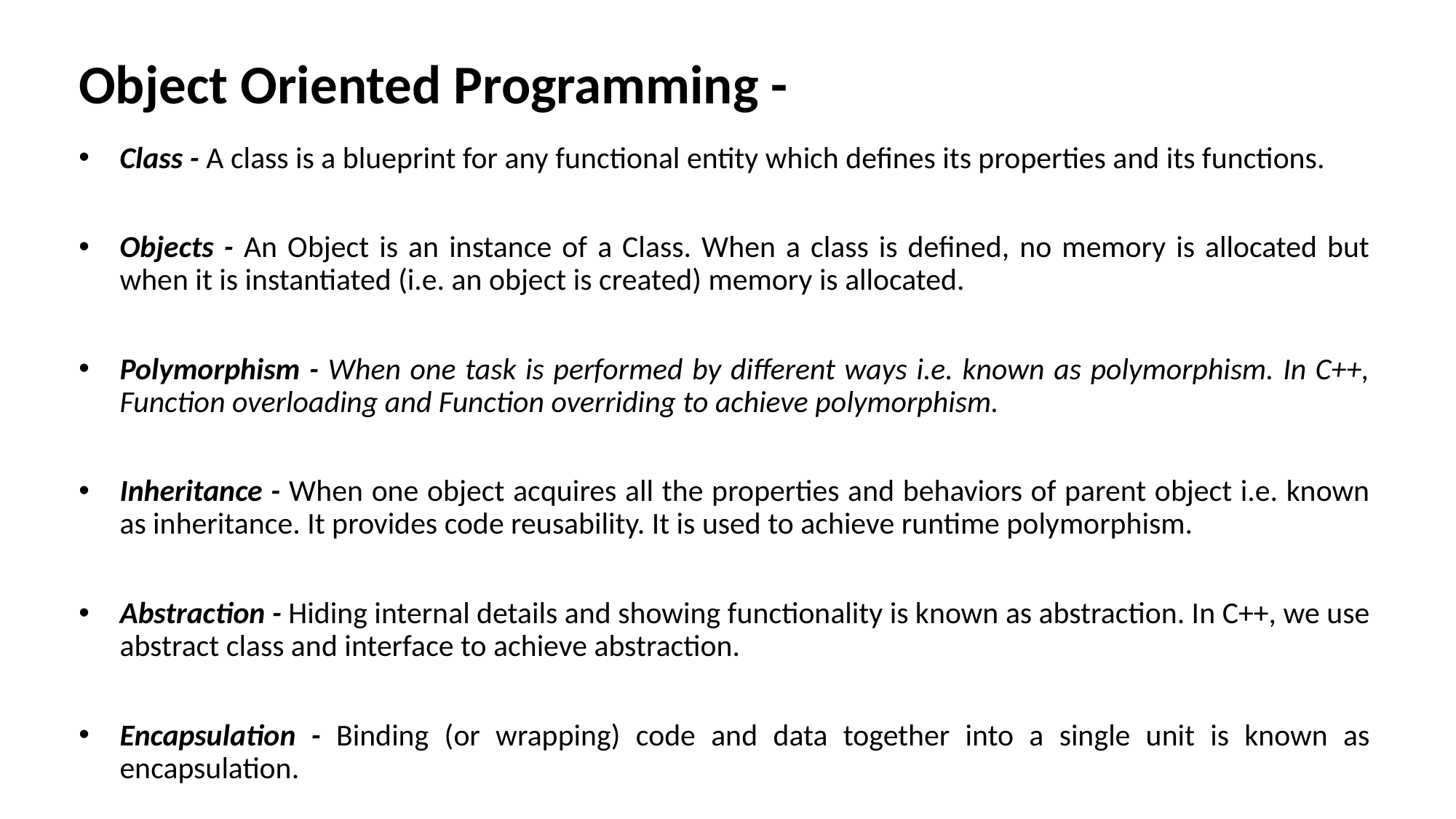

# Object Oriented Programming -
Class - A class is a blueprint for any functional entity which defines its properties and its functions.

Objects - An Object is an instance of a Class. When a class is defined, no memory is allocated but when it is instantiated (i.e. an object is created) memory is allocated.

Polymorphism - When one task is performed by different ways i.e. known as polymorphism. In C++, Function overloading and Function overriding to achieve polymorphism.

Inheritance - When one object acquires all the properties and behaviors of parent object i.e. known as inheritance. It provides code reusability. It is used to achieve runtime polymorphism.

Abstraction - Hiding internal details and showing functionality is known as abstraction. In C++, we use abstract class and interface to achieve abstraction.

Encapsulation - Binding (or wrapping) code and data together into a single unit is known as encapsulation.